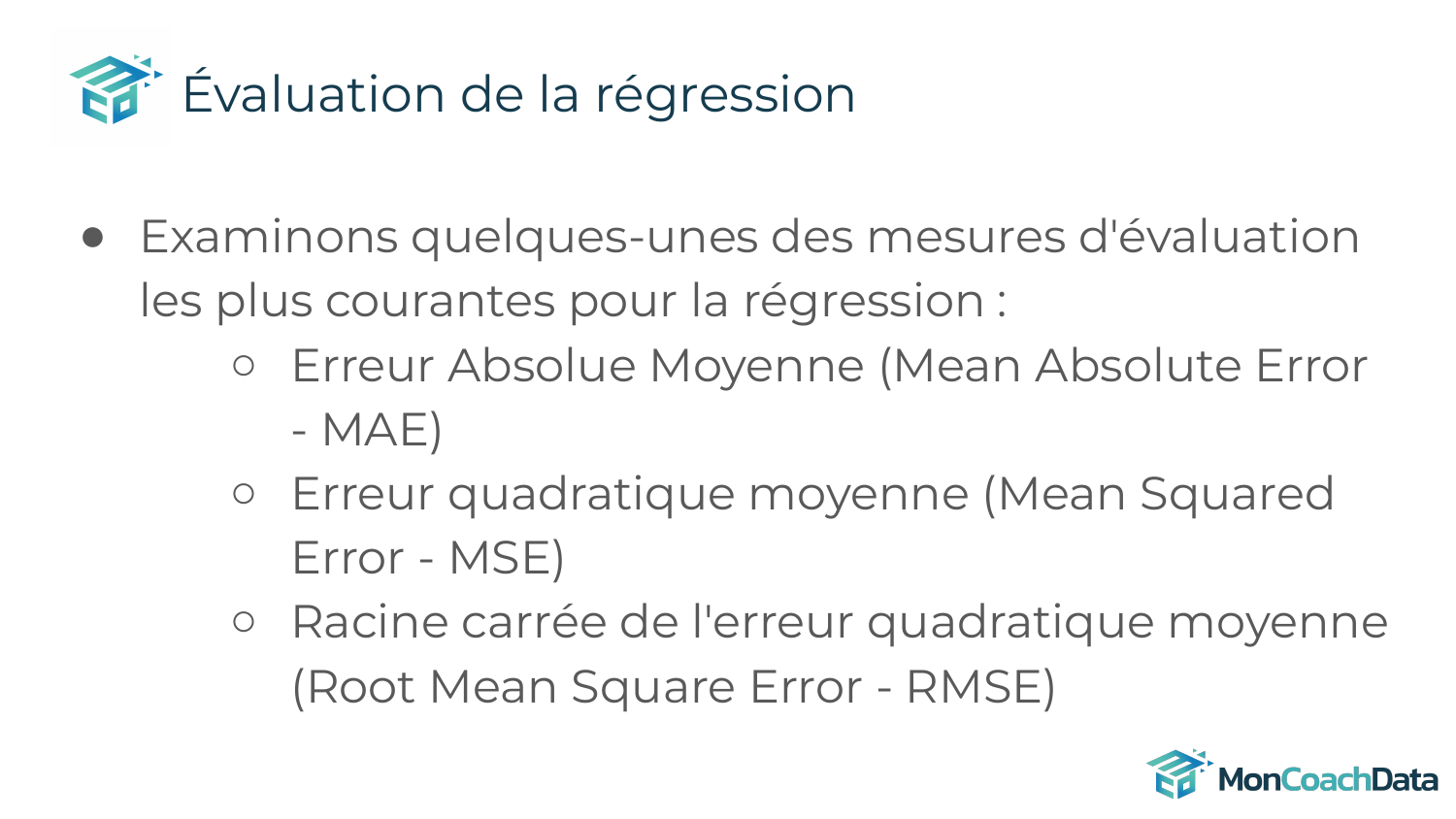

# Évaluation de la régression

Examinons quelques-unes des mesures d'évaluation les plus courantes pour la régression :
Erreur Absolue Moyenne (Mean Absolute Error - MAE)
Erreur quadratique moyenne (Mean Squared Error - MSE)
Racine carrée de l'erreur quadratique moyenne (Root Mean Square Error - RMSE)